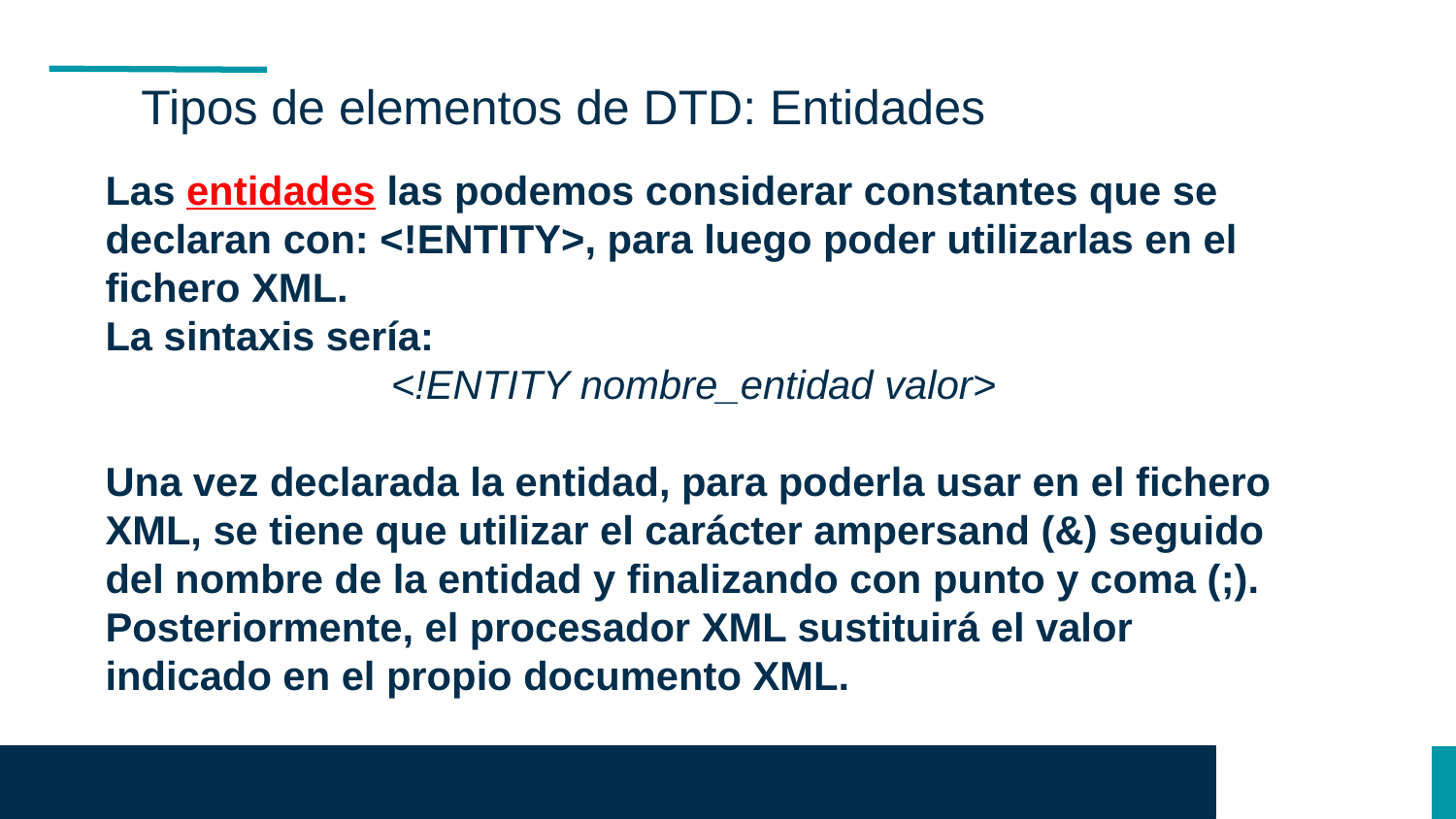

Tipos de elementos de DTD: Entidades
Las entidades las podemos considerar constantes que se declaran con: <!ENTITY>, para luego poder utilizarlas en el fichero XML.
La sintaxis sería:
<!ENTITY nombre_entidad valor>

Una vez declarada la entidad, para poderla usar en el fichero XML, se tiene que utilizar el carácter ampersand (&) seguido del nombre de la entidad y finalizando con punto y coma (;). Posteriormente, el procesador XML sustituirá el valor indicado en el propio documento XML.